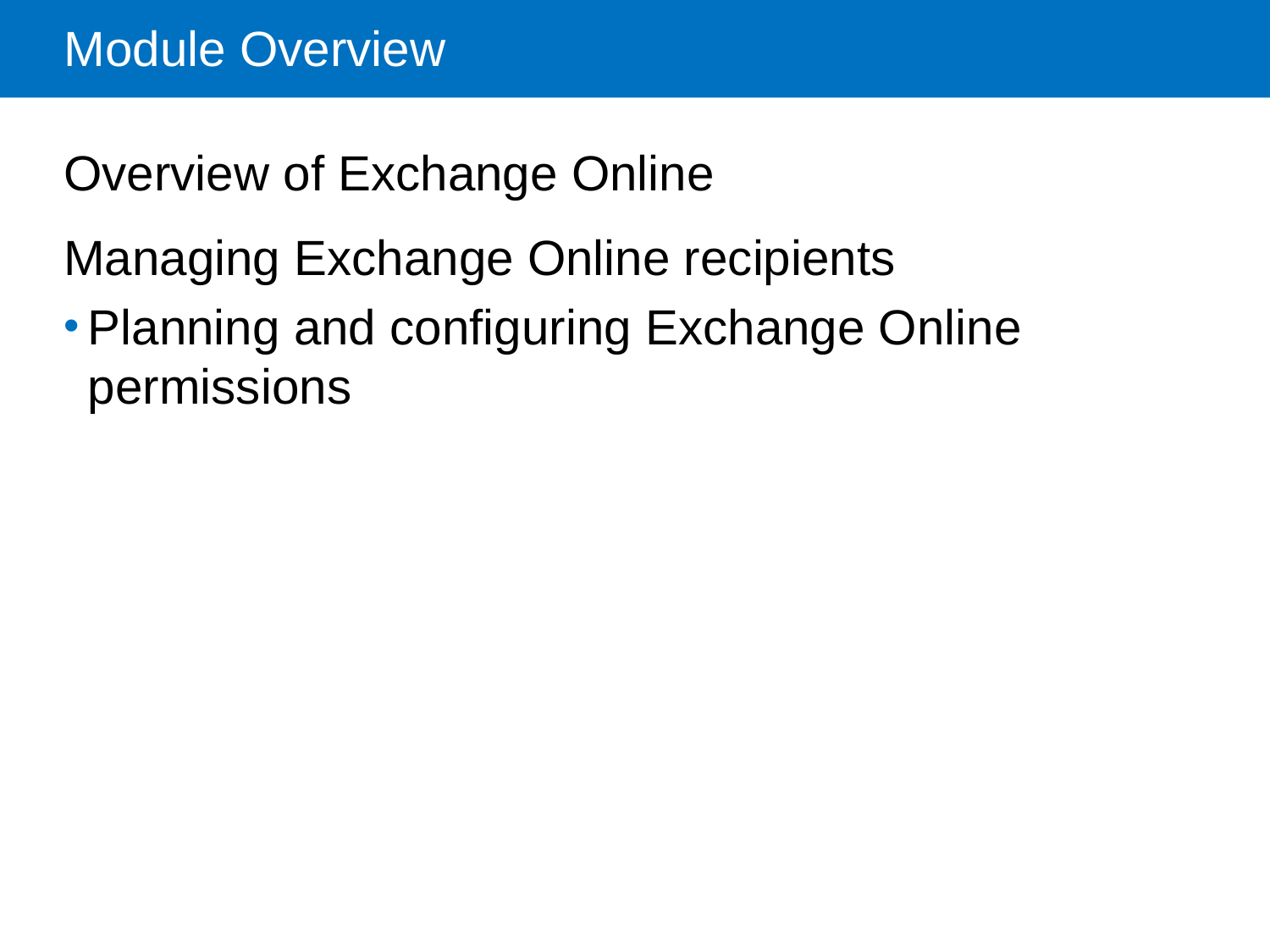

# Module Overview
Overview of Exchange Online
Managing Exchange Online recipients
Planning and configuring Exchange Online permissions